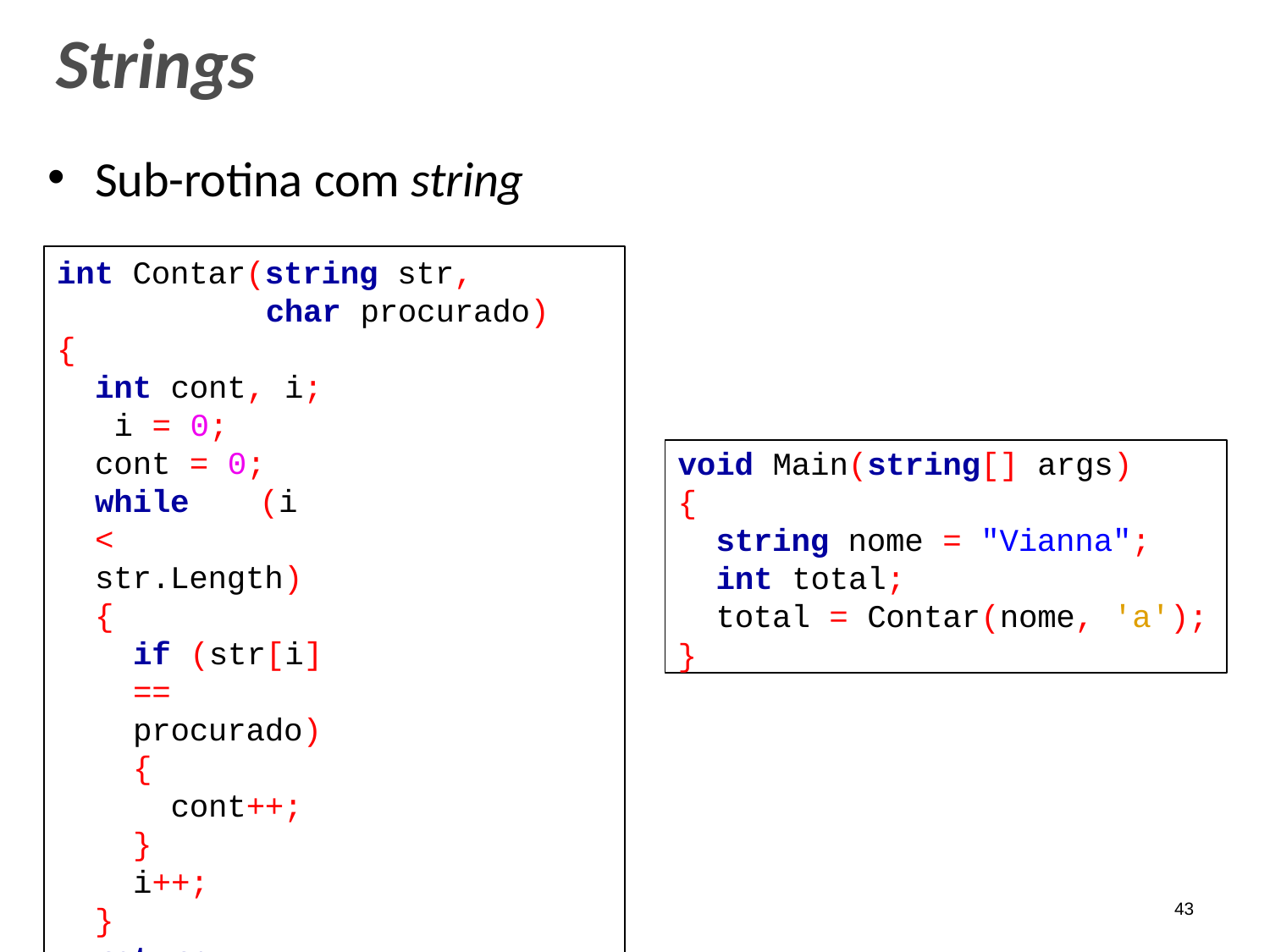

# Strings
Sub-rotina com string
int Contar(string str,
char procurado)
{
int cont, i;  i = 0;
cont = 0;
while	(i < str.Length)
{
if (str[i] == procurado)
{
cont++;
}  i++;
}
return cont;
}
void Main(string[] args)
{
string nome = "Vianna";
int total;
total = Contar(nome, 'a');
}
43